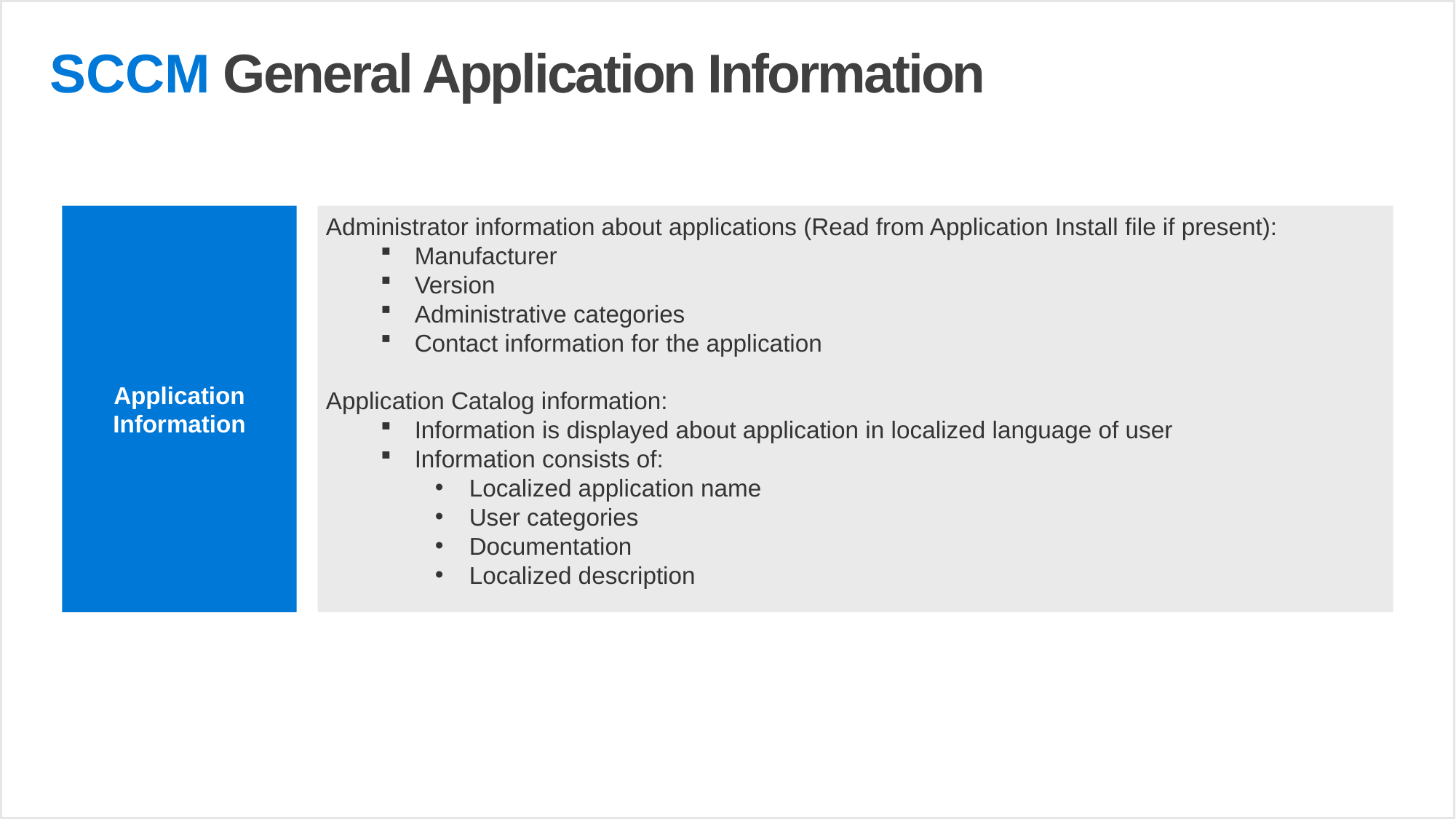

# SCCM General Application Information
Application Information
Administrator information about applications (Read from Application Install file if present):
Manufacturer
Version
Administrative categories
Contact information for the application

Application Catalog information:
Information is displayed about application in localized language of user
Information consists of:
Localized application name
User categories
Documentation
Localized description